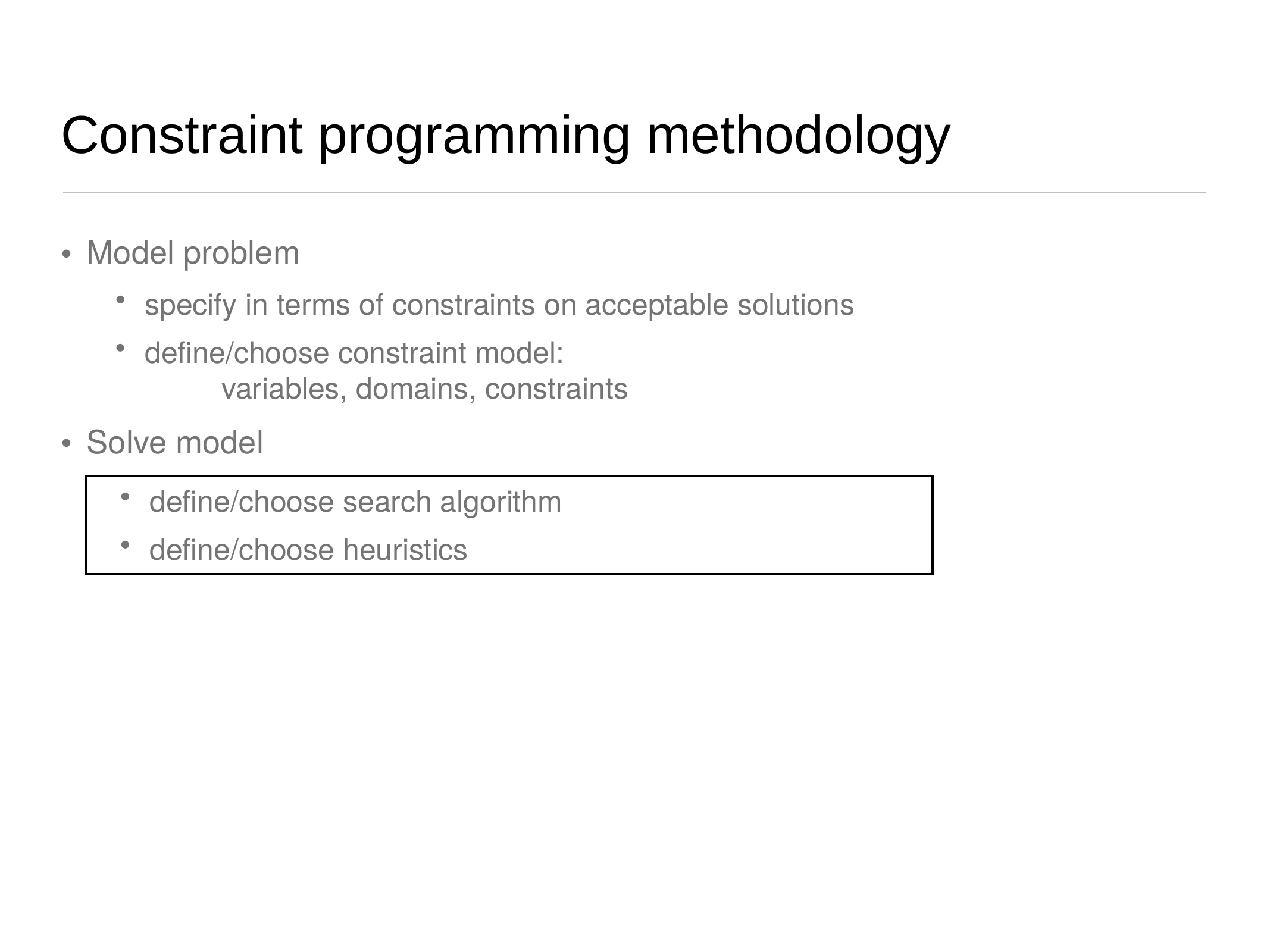

# Constraint programming methodology
Model problem

Solve model

 specify in terms of constraints on acceptable solutions
 define/choose constraint model:
	  variables, domains, constraints

 define/choose search algorithm
 define/choose heuristics